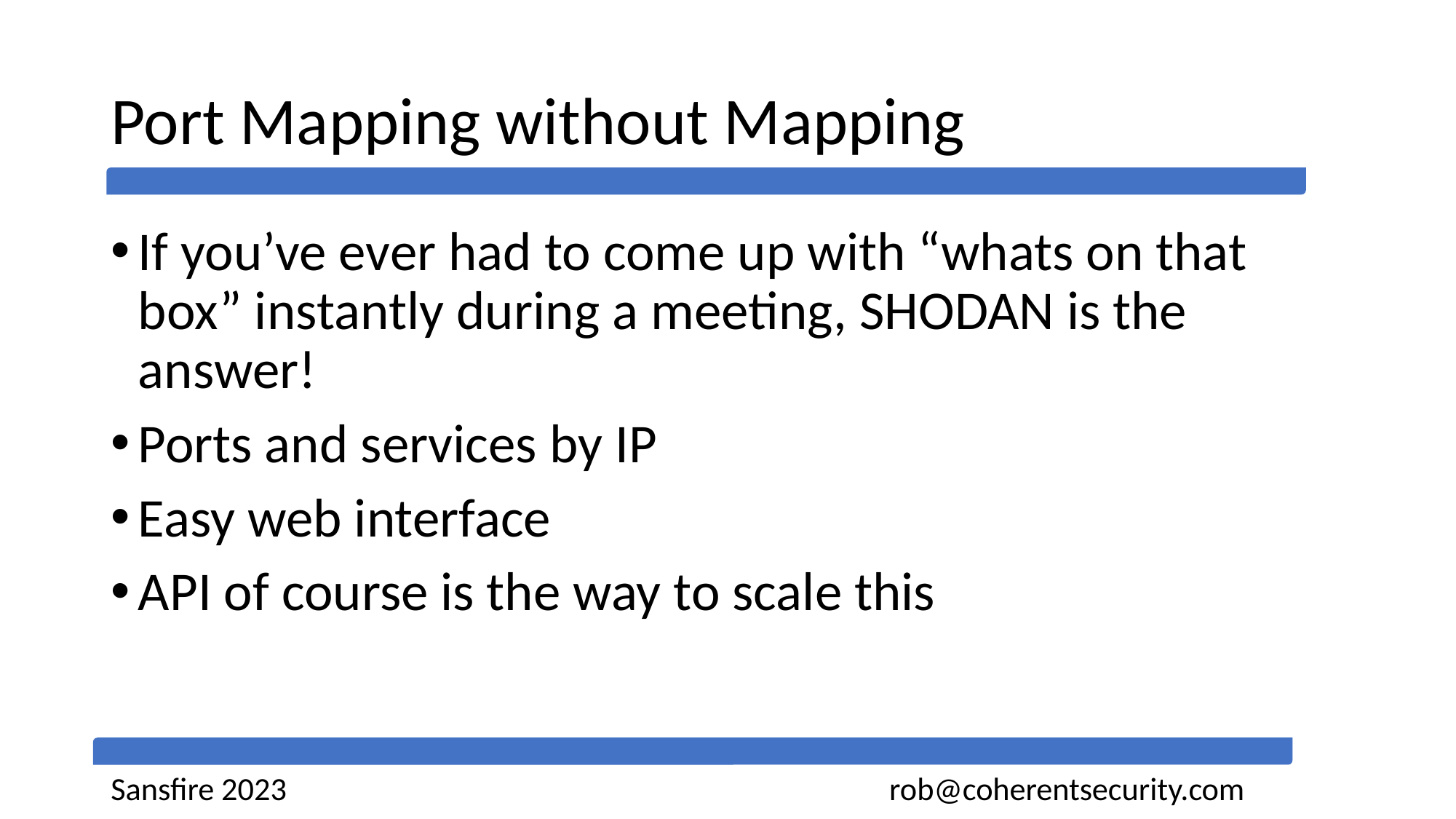

# Port Mapping without Mapping

If you’ve ever had to come up with “whats on that box” instantly during a meeting, SHODAN is the answer!
Ports and services by IP
Easy web interface
API of course is the way to scale this

Sansfire 2023                                                                                   rob@coherentsecurity.com